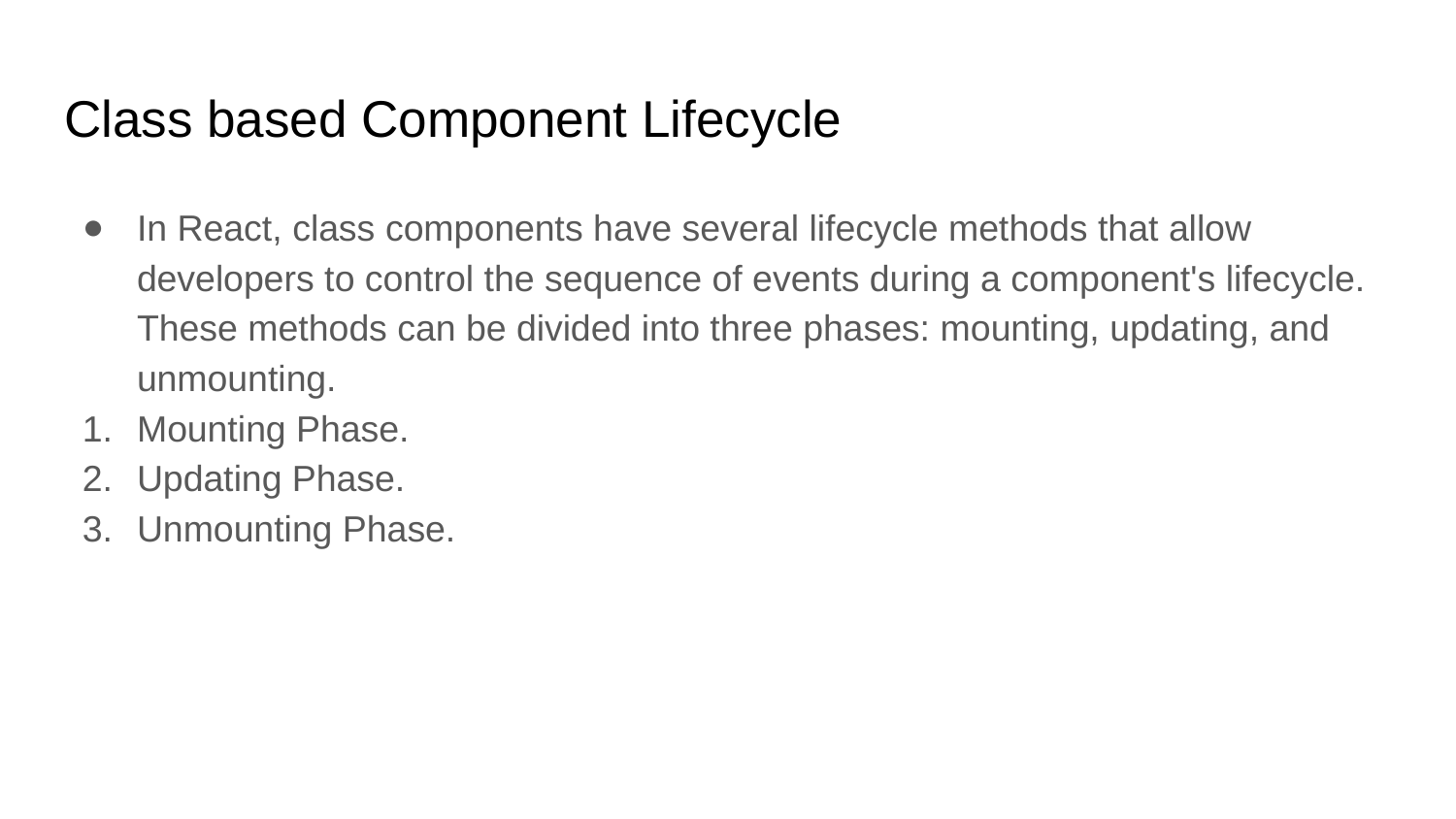

# Class based Component Lifecycle
In React, class components have several lifecycle methods that allow developers to control the sequence of events during a component's lifecycle. These methods can be divided into three phases: mounting, updating, and unmounting.
Mounting Phase.
Updating Phase.
Unmounting Phase.